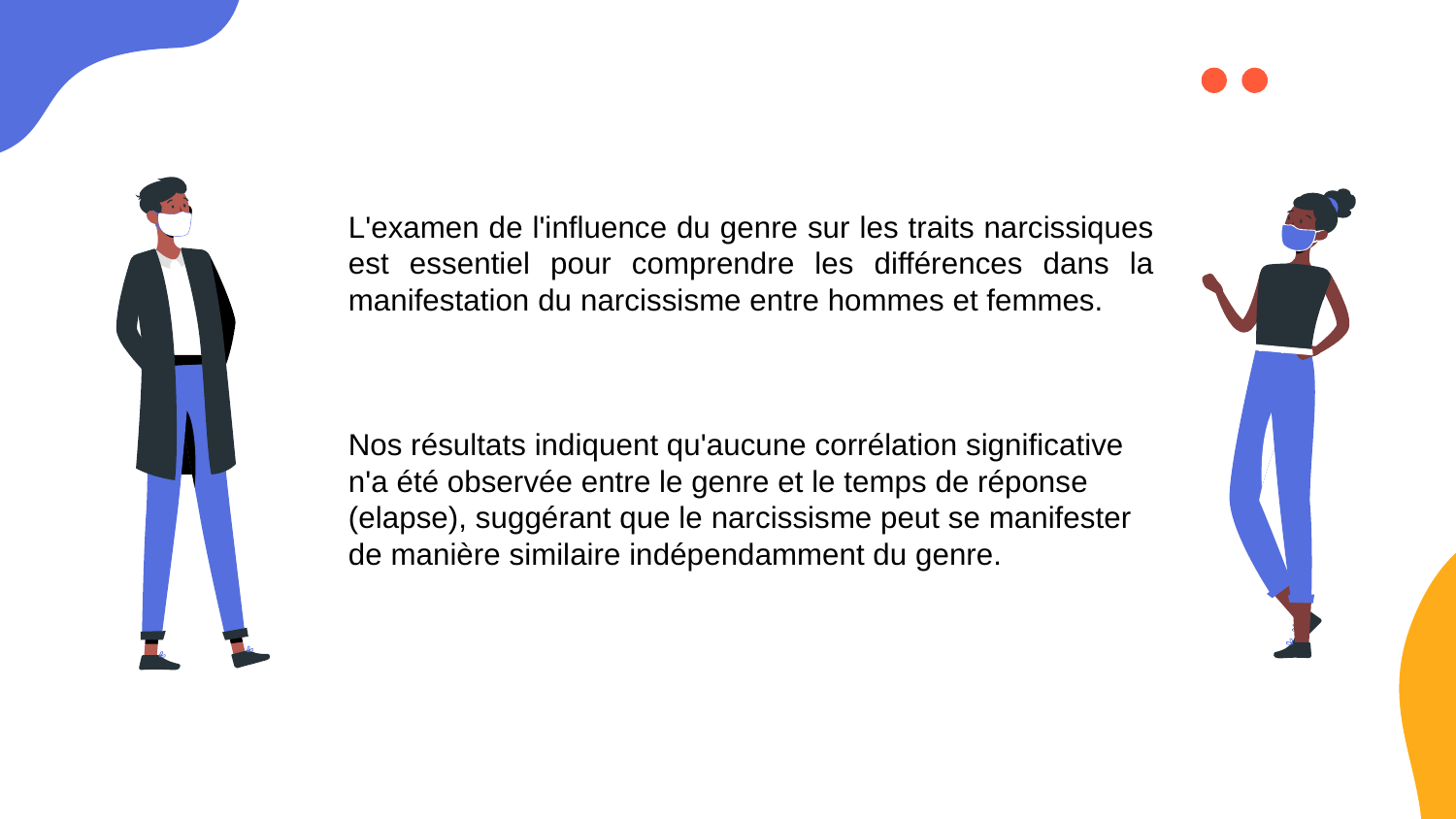

L'examen de l'influence du genre sur les traits narcissiques est essentiel pour comprendre les différences dans la manifestation du narcissisme entre hommes et femmes.

Nos résultats indiquent qu'aucune corrélation significative n'a été observée entre le genre et le temps de réponse (elapse), suggérant que le narcissisme peut se manifester de manière similaire indépendamment du genre.